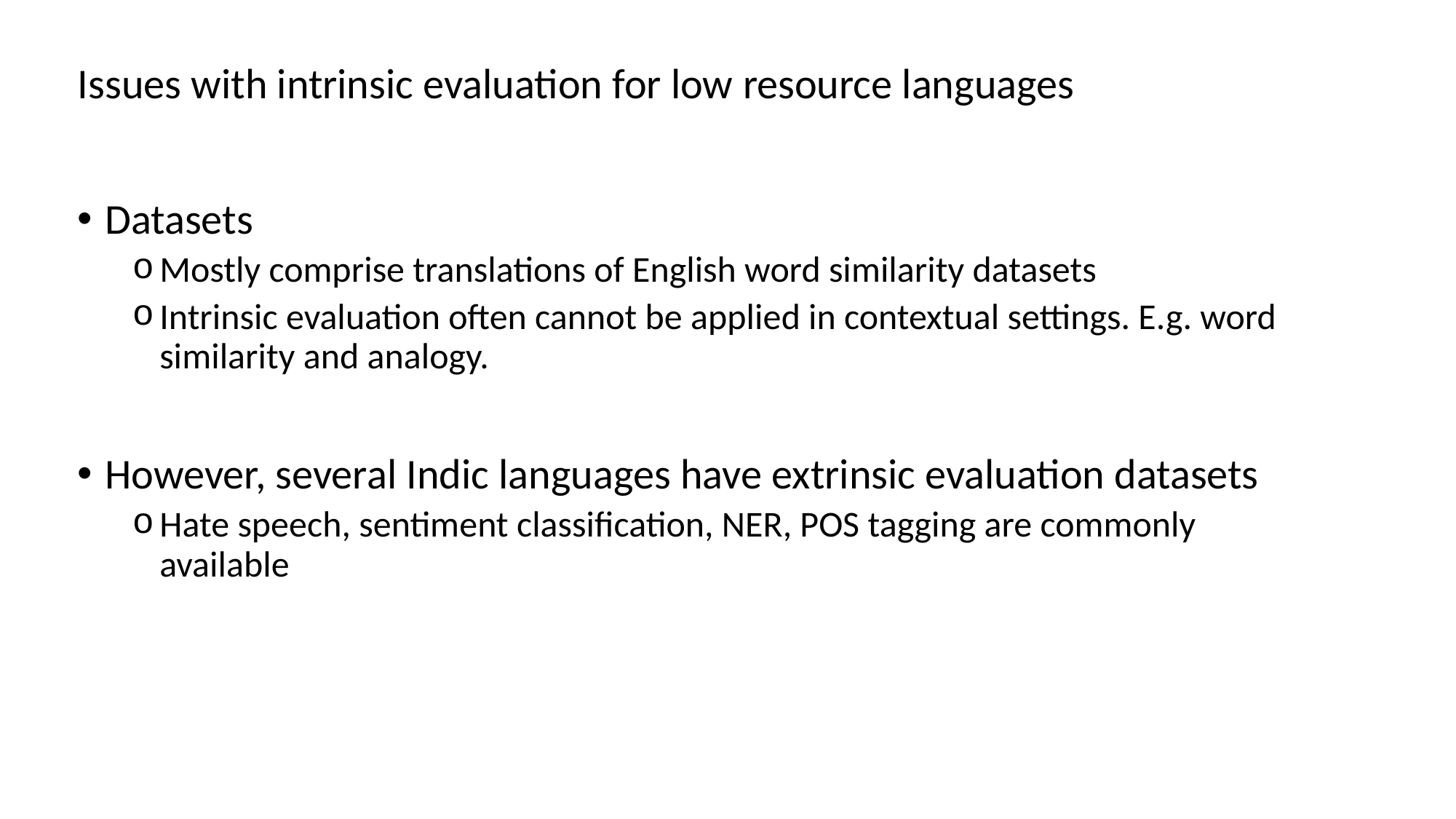

# Issues with intrinsic evaluation for low resource languages
Datasets
Mostly comprise translations of English word similarity datasets
Intrinsic evaluation often cannot be applied in contextual settings. E.g. word similarity and analogy.

However, several Indic languages have extrinsic evaluation datasets
Hate speech, sentiment classification, NER, POS tagging are commonly available